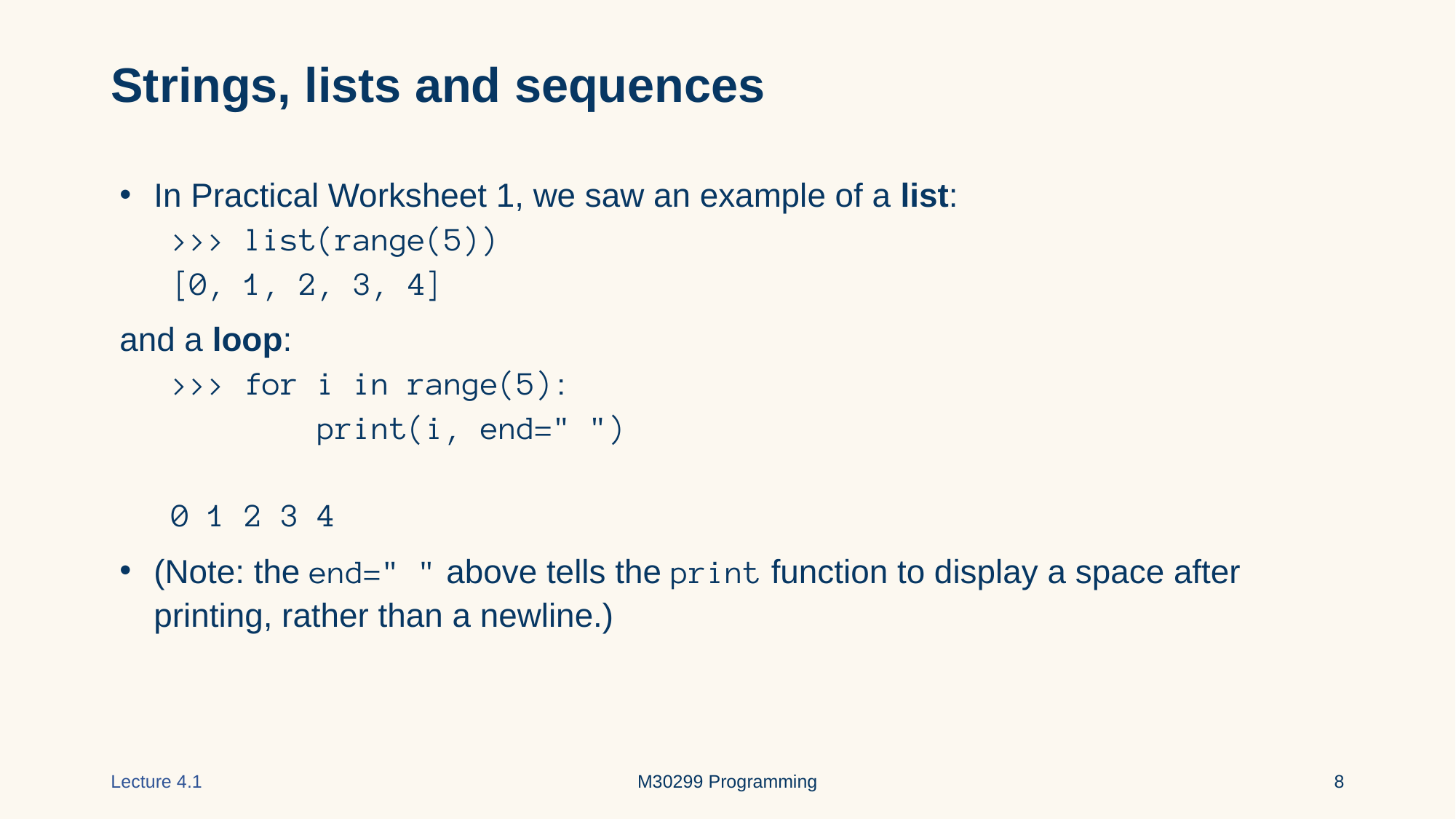

# Strings, lists and sequences
In Practical Worksheet 1, we saw an example of a list:
 >>> list(range(5))
 [0, 1, 2, 3, 4]
and a loop:
 >>> for i in range(5):
         print(i, end=" ")
 0 1 2 3 4
(Note: the end=" " above tells the print function to display a space after printing, rather than a newline.)
Lecture 4.1
M30299 Programming
8